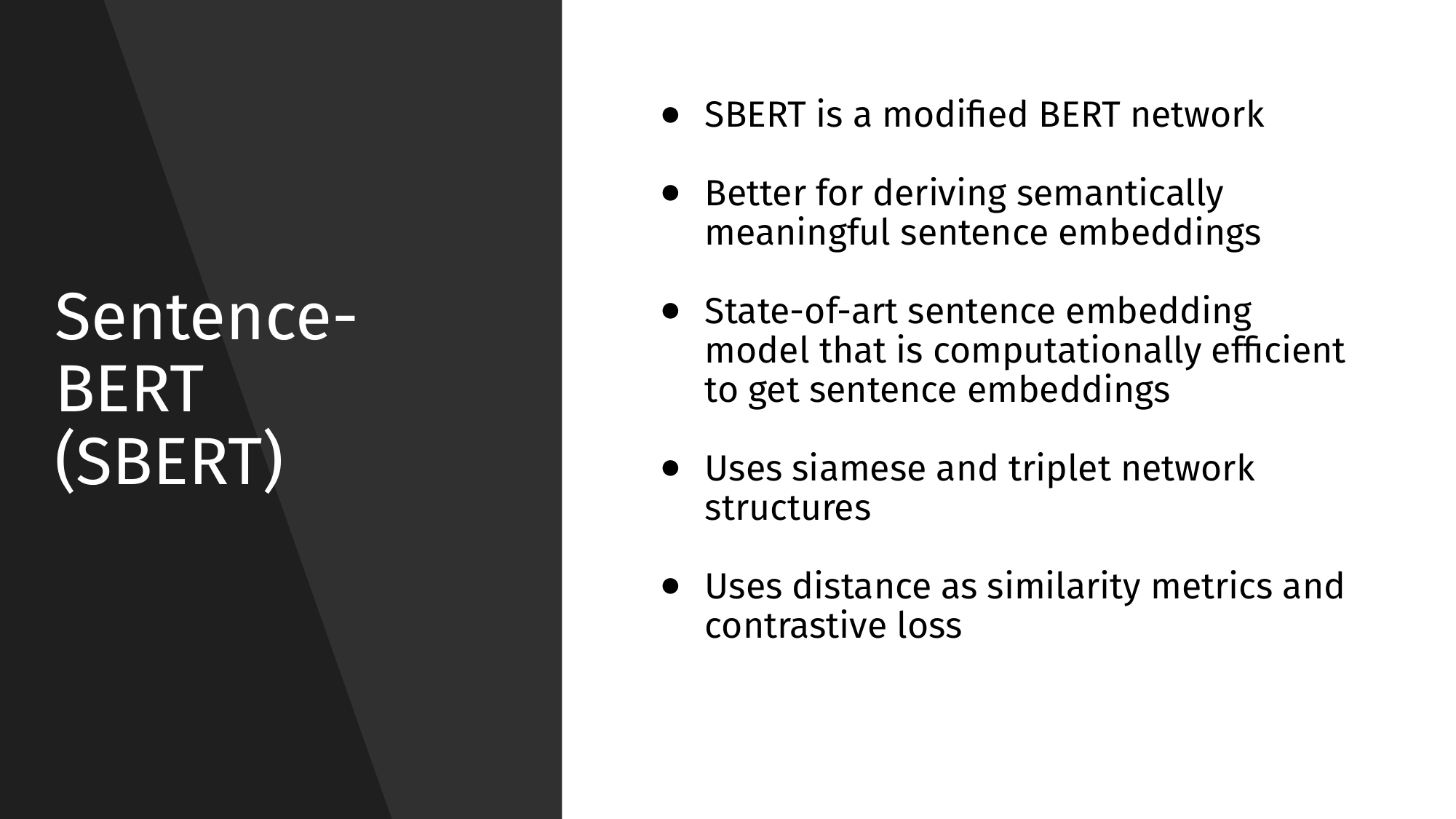

# Sentence-BERT
(SBERT)
SBERT is a modified BERT network

Better for deriving semantically meaningful sentence embeddings

State-of-art sentence embedding model that is computationally efficient to get sentence embeddings

Uses siamese and triplet network structures

Uses distance as similarity metrics and contrastive loss